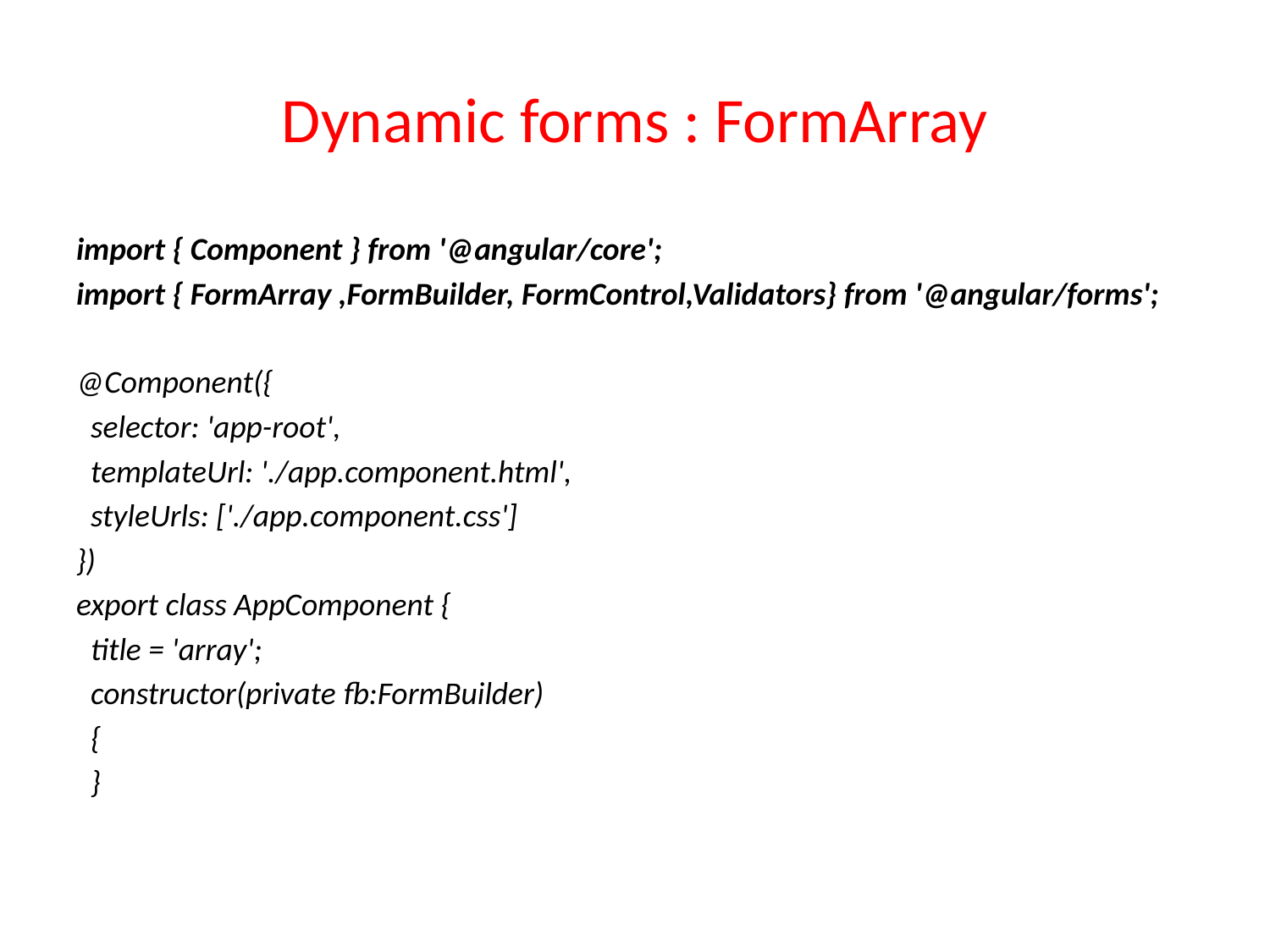

# Dynamic forms : FormArray
import { Component } from '@angular/core';
import { FormArray ,FormBuilder, FormControl,Validators} from '@angular/forms';

@Component({
  selector: 'app-root',
  templateUrl: './app.component.html',
  styleUrls: ['./app.component.css']
})
export class AppComponent {
  title = 'array';
  constructor(private fb:FormBuilder)
  {
  }